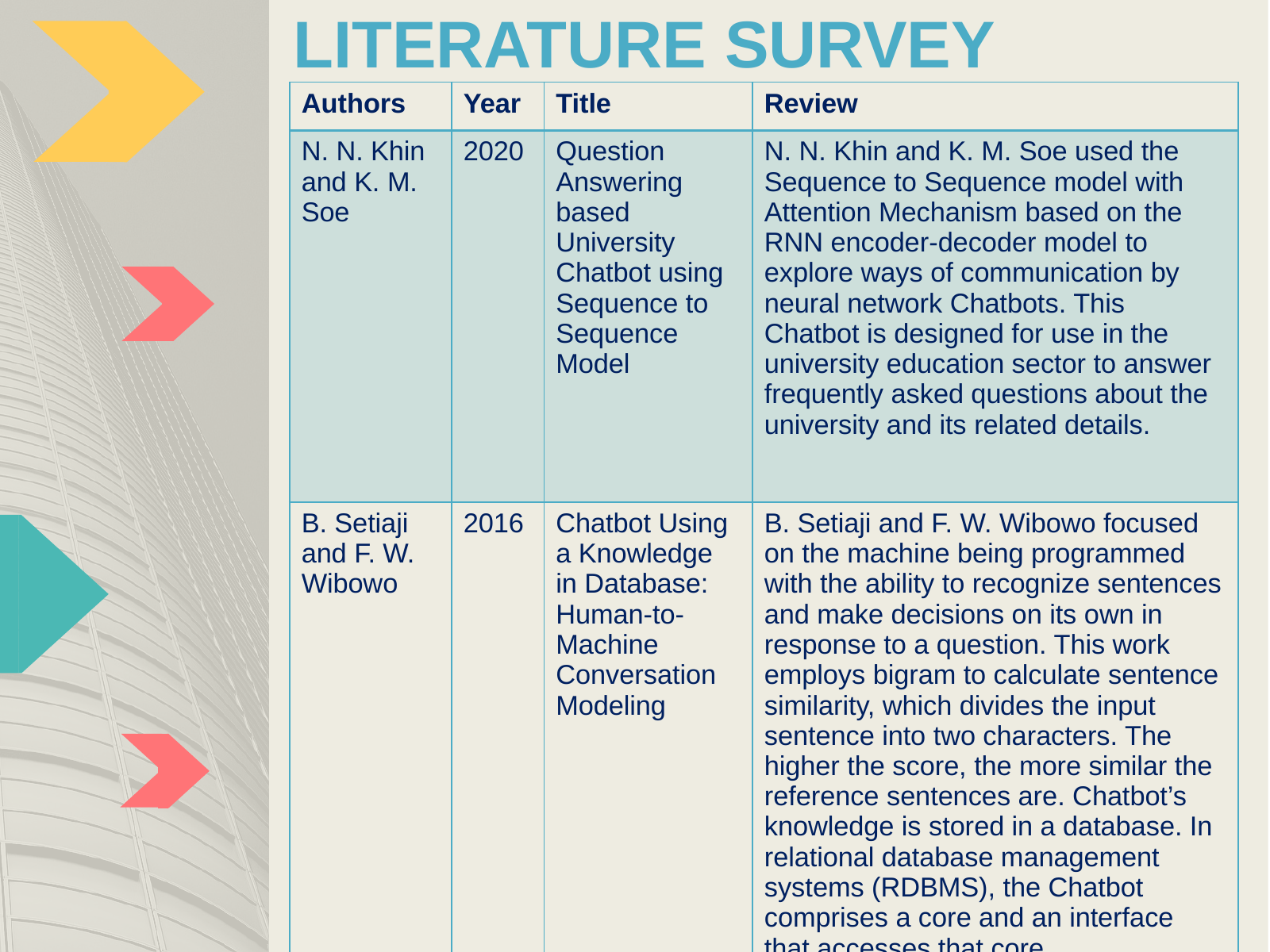

# LITERATURE SURVEY

| Authors | Year | Title | Review |
| --- | --- | --- | --- |
| N. N. Khin and K. M. Soe | 2020 | Question Answering based University Chatbot using Sequence to Sequence Model | N. N. Khin and K. M. Soe used the Sequence to Sequence model with Attention Mechanism based on the RNN encoder-decoder model to explore ways of communication by neural network Chatbots. This Chatbot is designed for use in the university education sector to answer frequently asked questions about the university and its related details. |
| B. Setiaji and F. W. Wibowo | 2016 | Chatbot Using a Knowledge in Database: Human-to-Machine Conversation Modeling | B. Setiaji and F. W. Wibowo focused on the machine being programmed with the ability to recognize sentences and make decisions on its own in response to a question. This work employs bigram to calculate sentence similarity, which divides the input sentence into two characters. The higher the score, the more similar the reference sentences are. Chatbot’s knowledge is stored in a database. In relational database management systems (RDBMS), the Chatbot comprises a core and an interface that accesses that core. |